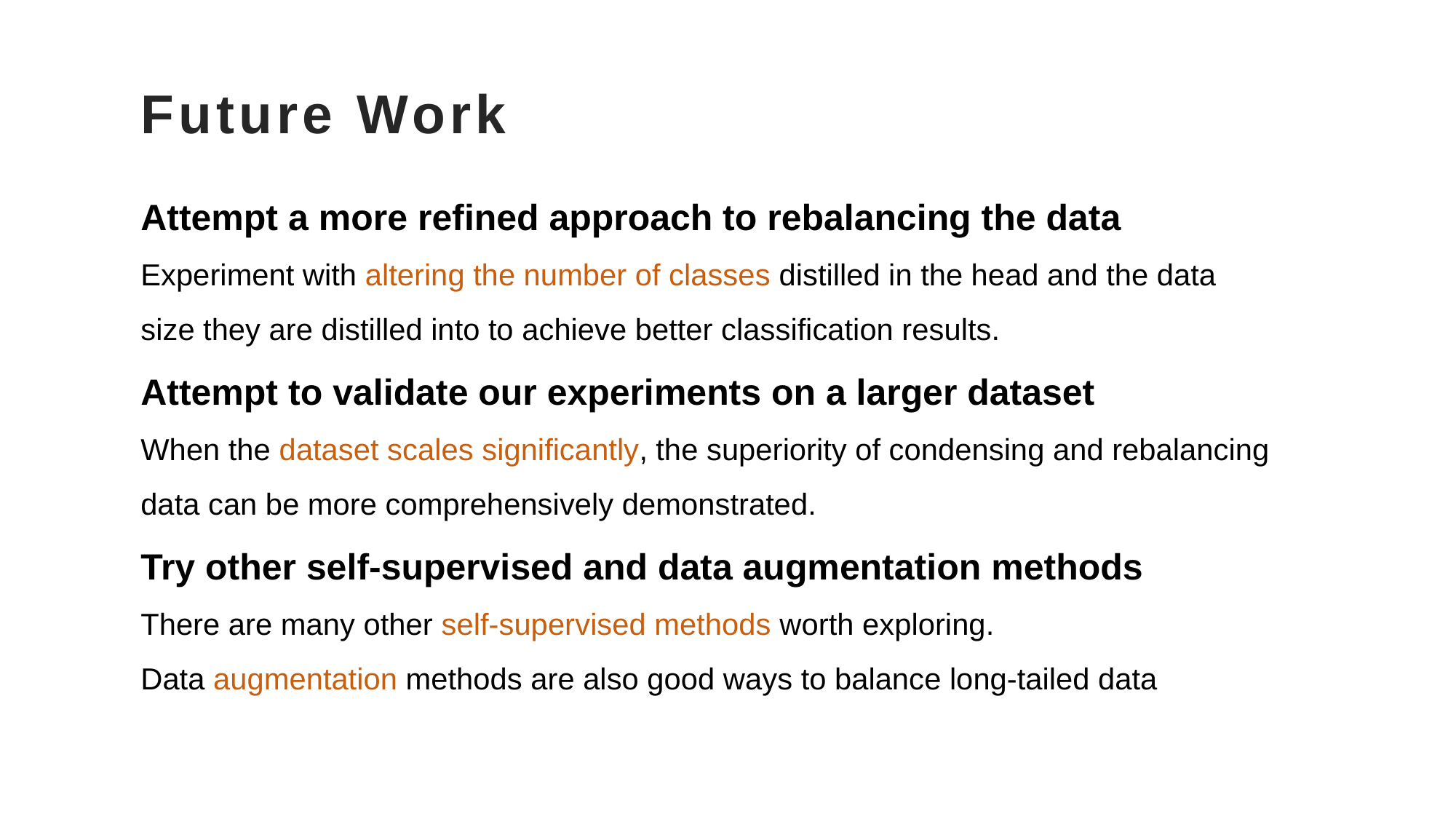

Future Work
Attempt a more refined approach to rebalancing the data
Experiment with altering the number of classes distilled in the head and the data size they are distilled into to achieve better classification results.
Attempt to validate our experiments on a larger dataset
When the dataset scales significantly, the superiority of condensing and rebalancing
data can be more comprehensively demonstrated.
Try other self-supervised and data augmentation methods
There are many other self-supervised methods worth exploring.
Data augmentation methods are also good ways to balance long-tailed data